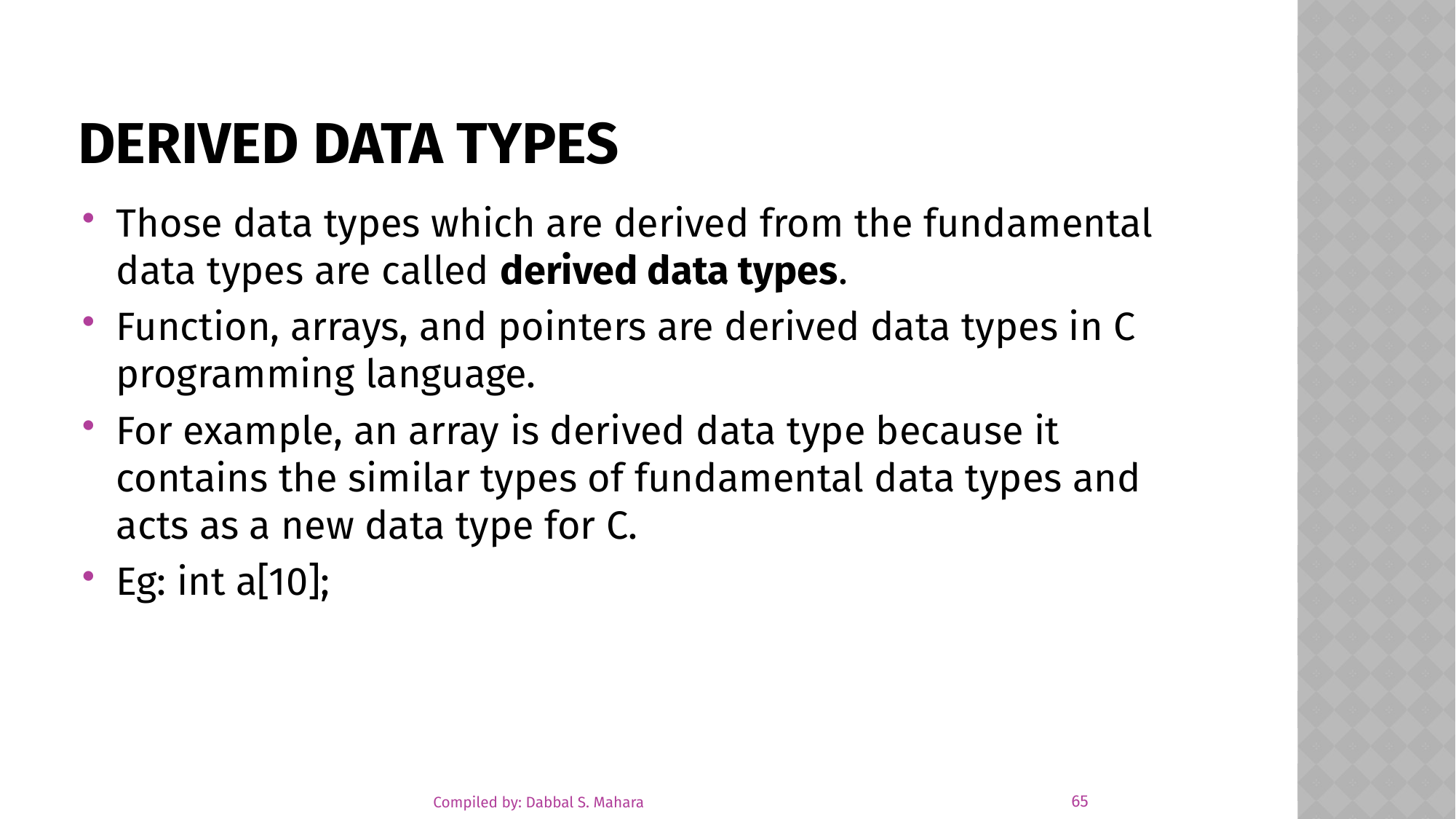

# Derived data types
Those data types which are derived from the fundamental data types are called derived data types.
Function, arrays, and pointers are derived data types in C programming language.
For example, an array is derived data type because it contains the similar types of fundamental data types and acts as a new data type for C.
Eg: int a[10];

65
Compiled by: Dabbal S. Mahara